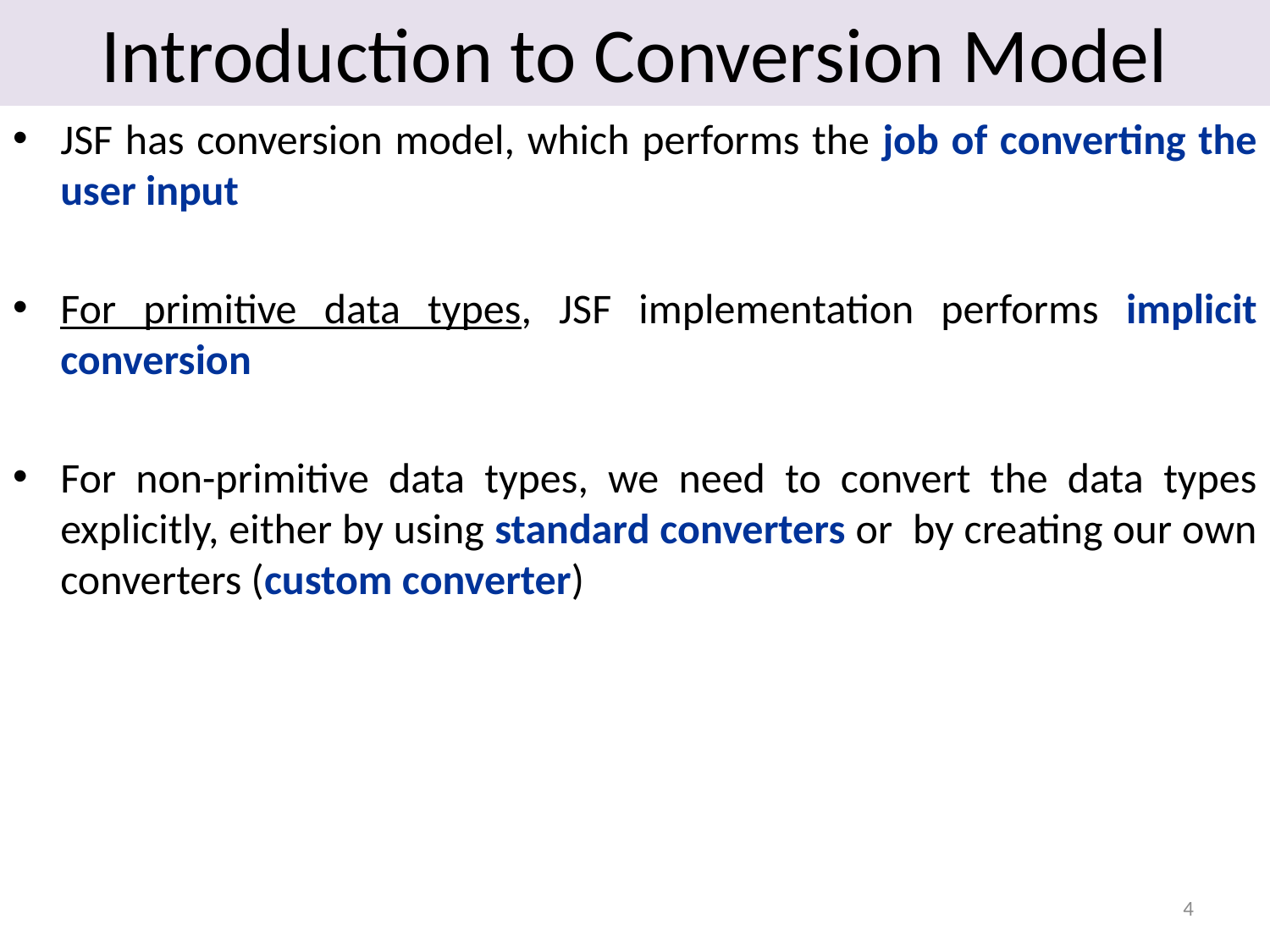

# Introduction to Conversion Model
JSF has conversion model, which performs the job of converting the user input

For primitive data types, JSF implementation performs implicit conversion

For non-primitive data types, we need to convert the data types explicitly, either by using standard converters or  by creating our own converters (custom converter)
4